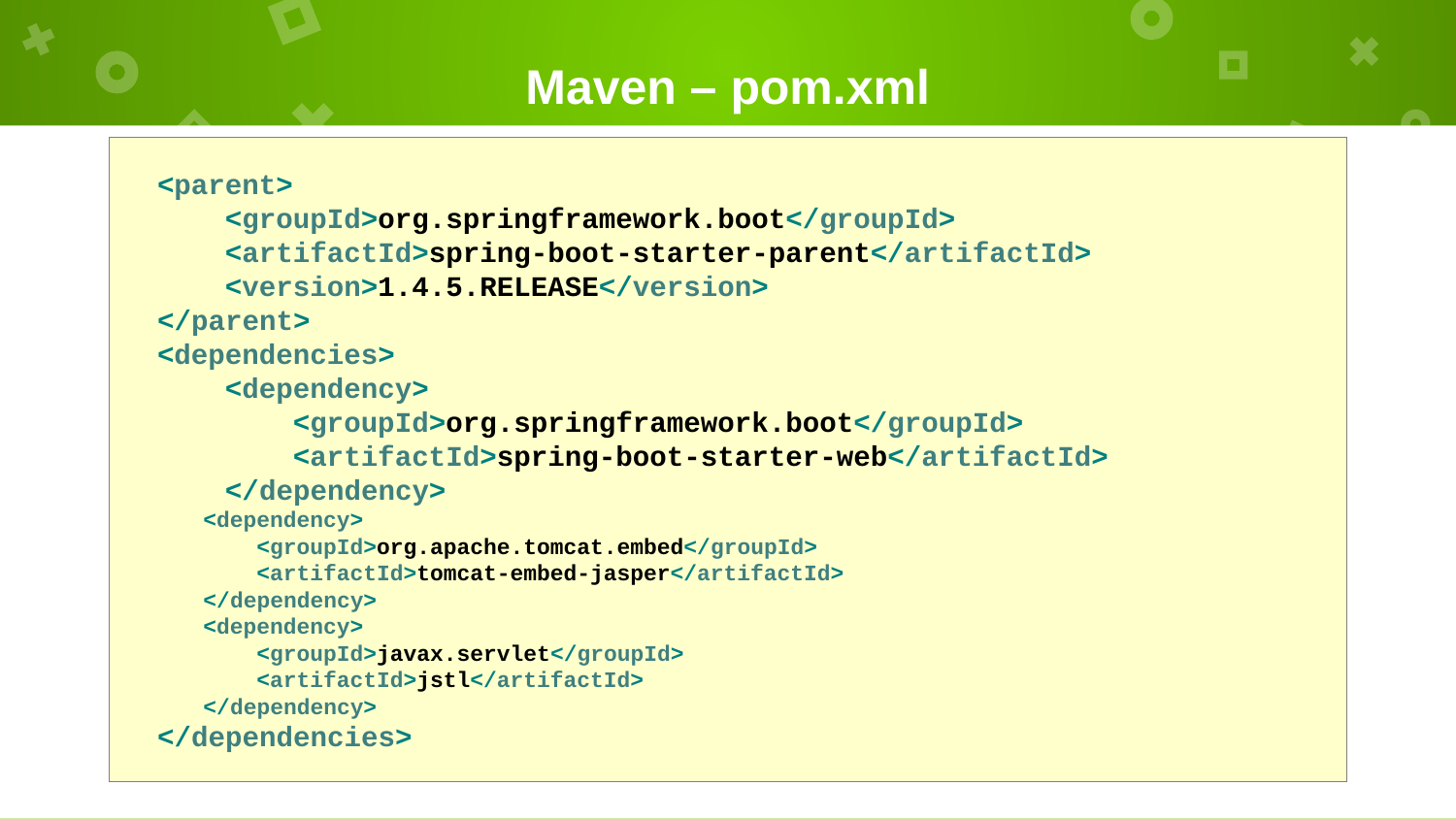

# Maven – pom.xml
  <parent>
      <groupId>org.springframework.boot</groupId>
      <artifactId>spring-boot-starter-parent</artifactId>
      <version>1.4.5.RELEASE</version>
  </parent>
  <dependencies>
      <dependency>
          <groupId>org.springframework.boot</groupId>
          <artifactId>spring-boot-starter-web</artifactId>
      </dependency>
      <dependency>
          <groupId>org.apache.tomcat.embed</groupId>
          <artifactId>tomcat-embed-jasper</artifactId>
      </dependency>
      <dependency>
          <groupId>javax.servlet</groupId>
          <artifactId>jstl</artifactId>
      </dependency>
  </dependencies>